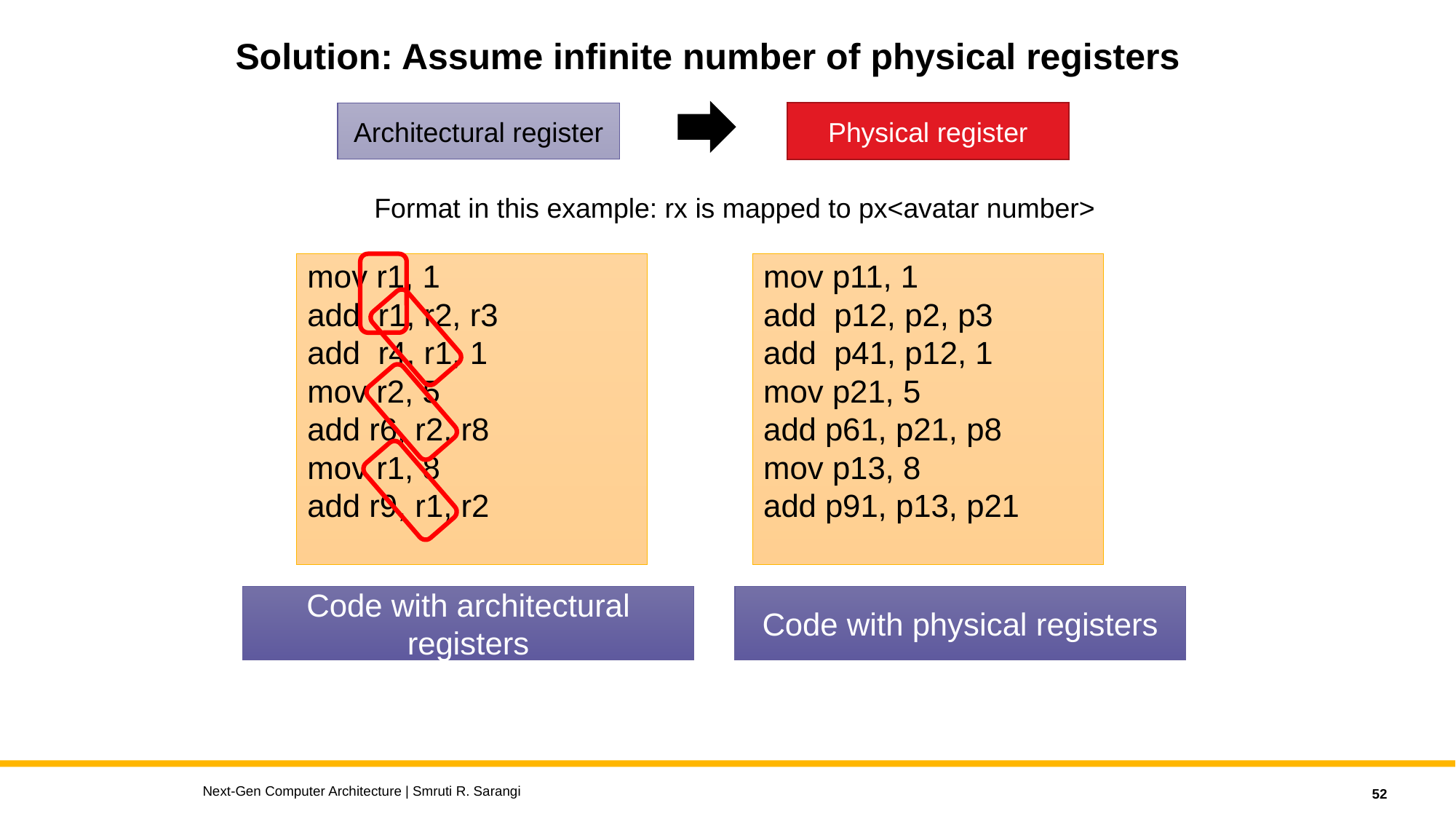

# Solution: Assume infinite number of physical registers

Physical register
Architectural register
Format in this example: rx is mapped to px<avatar number>

mov r1, 1
add  r1, r2, r3
add  r4, r1, 1
mov r2, 5
add r6, r2, r8
mov r1, 8
add r9, r1, r2

mov p11, 1
add  p12, p2, p3
add  p41, p12, 1
mov p21, 5
add p61, p21, p8
mov p13, 8
add p91, p13, p21

Code with architectural registers
Code with physical registers
Next-Gen Computer Architecture | Smruti R. Sarangi
52